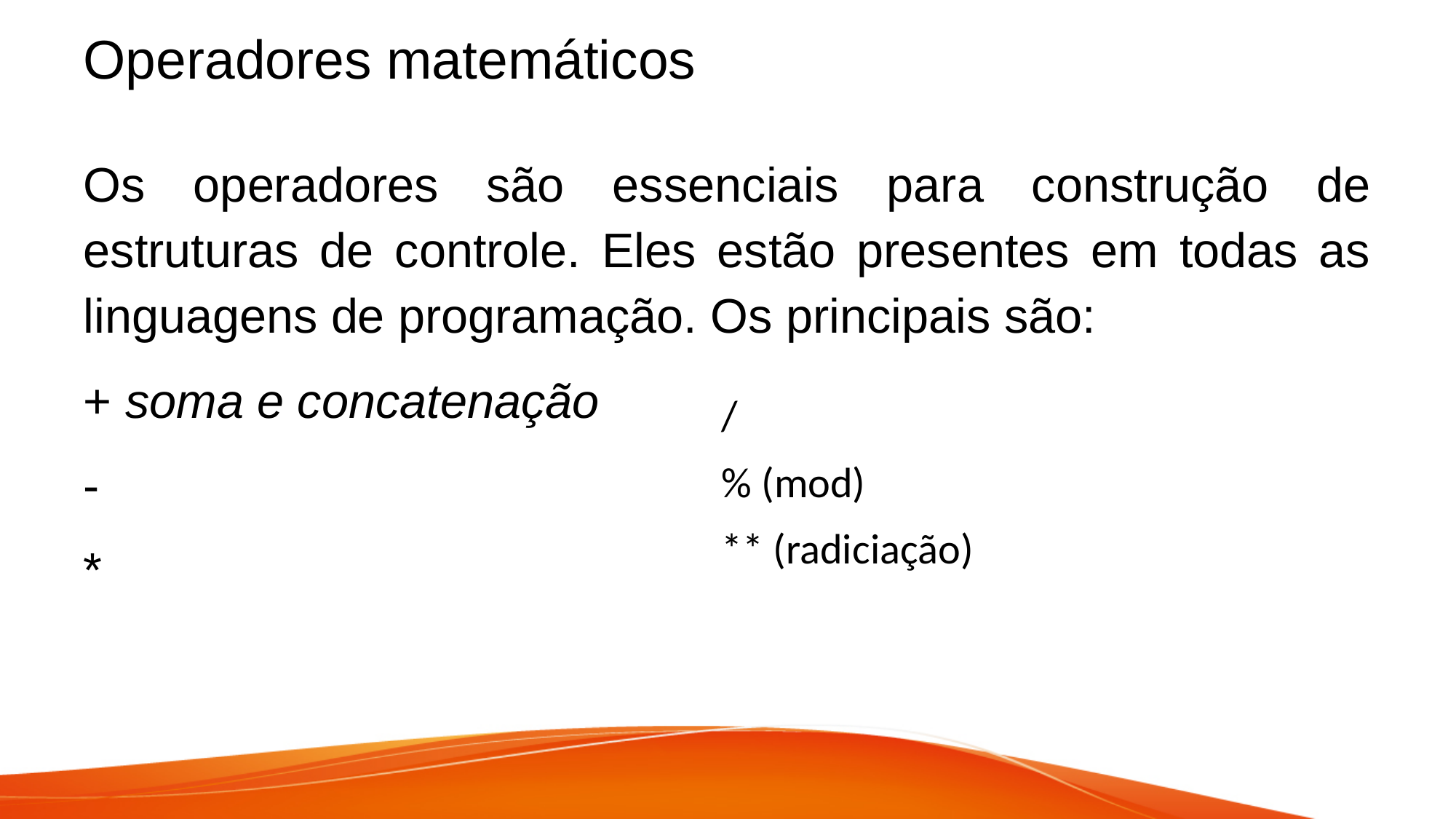

# Operadores matemáticos
Os operadores são essenciais para construção de estruturas de controle. Eles estão presentes em todas as linguagens de programação. Os principais são:
+ soma e concatenação
-
*
/
% (mod)
** (radiciação)